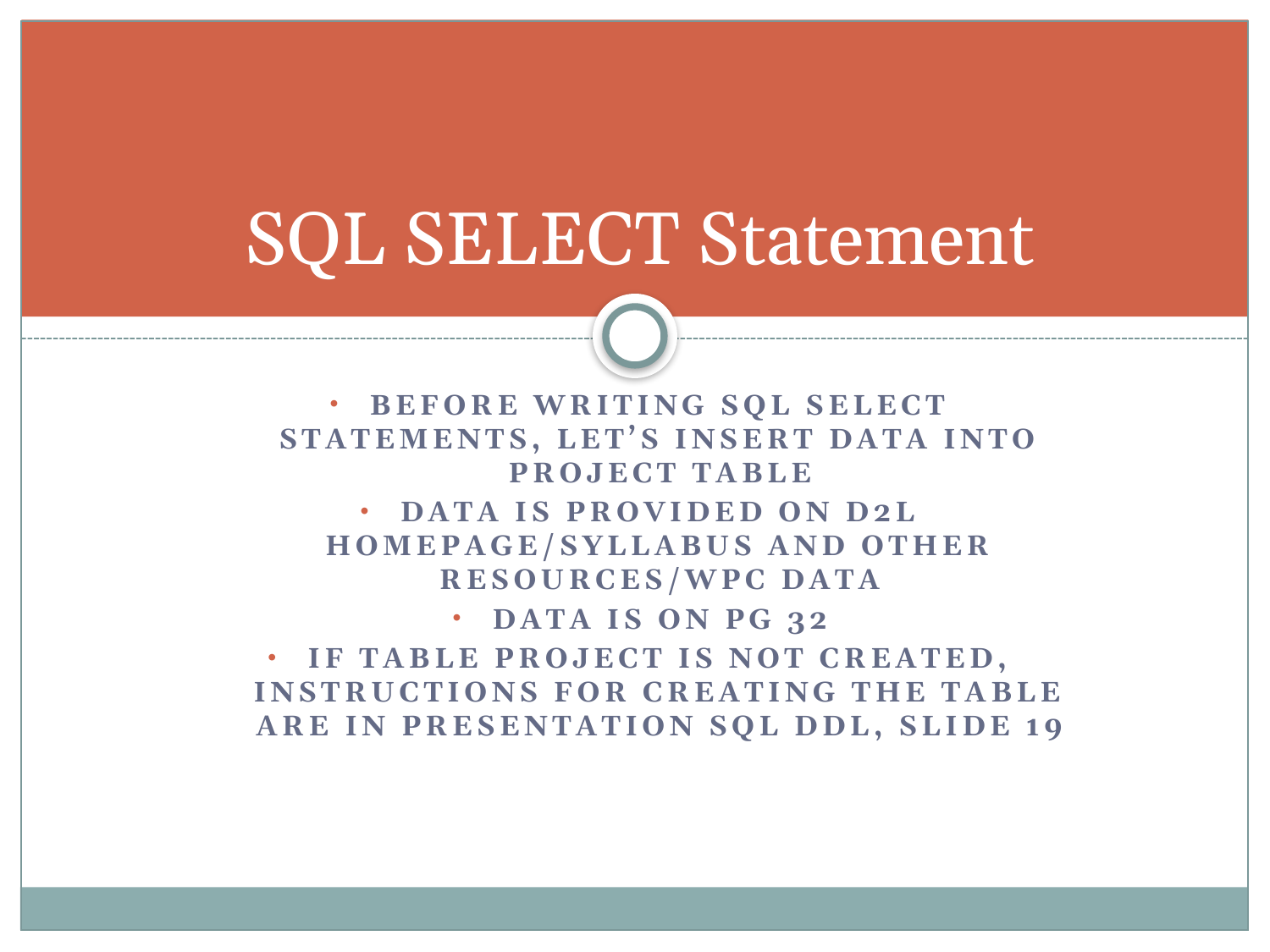

# SQL SELECT Statement
Before writing sql select statements, let’s insert data into project table
Data is provided on d2l Homepage/syllabus and other resources/wpc data
Data is on pg 32
If table project is not created, instructions for creating the table are in presentation SQL DDL, slide 19